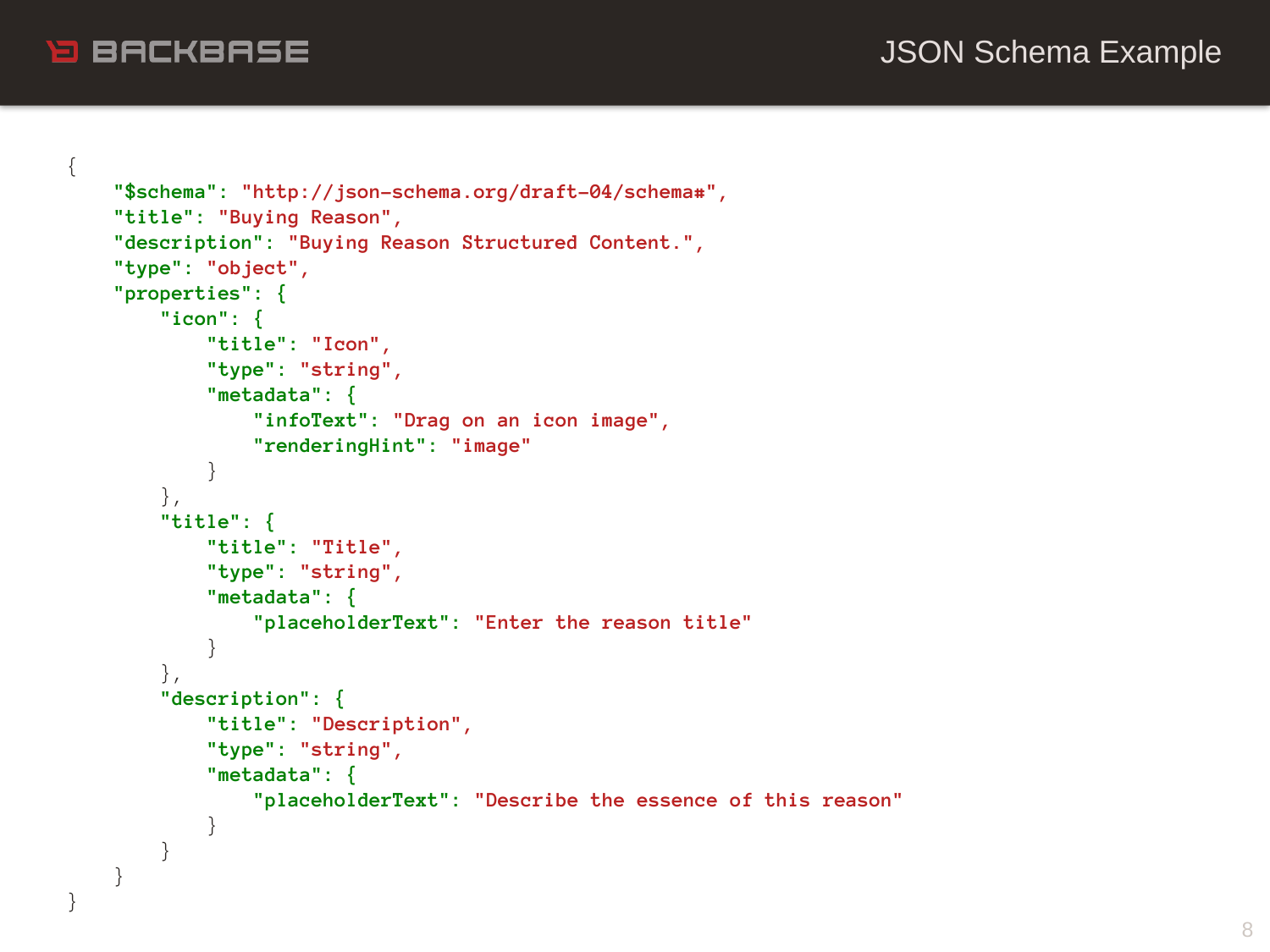

JSON Schema Example
{
    "$schema": "http://json-schema.org/draft-04/schema#",
    "title": "Buying Reason",
    "description": "Buying Reason Structured Content.",
    "type": "object",
    "properties": {
        "icon": {
            "title": "Icon",
            "type": "string",
            "metadata": {
                "infoText": "Drag on an icon image",
                "renderingHint": "image"
            }
        },
        "title": {
            "title": "Title",
            "type": "string",
            "metadata": {
                "placeholderText": "Enter the reason title"
            }
        },
        "description": {
            "title": "Description",
            "type": "string",
            "metadata": {
                "placeholderText": "Describe the essence of this reason"
            }
        }
    }
}
8